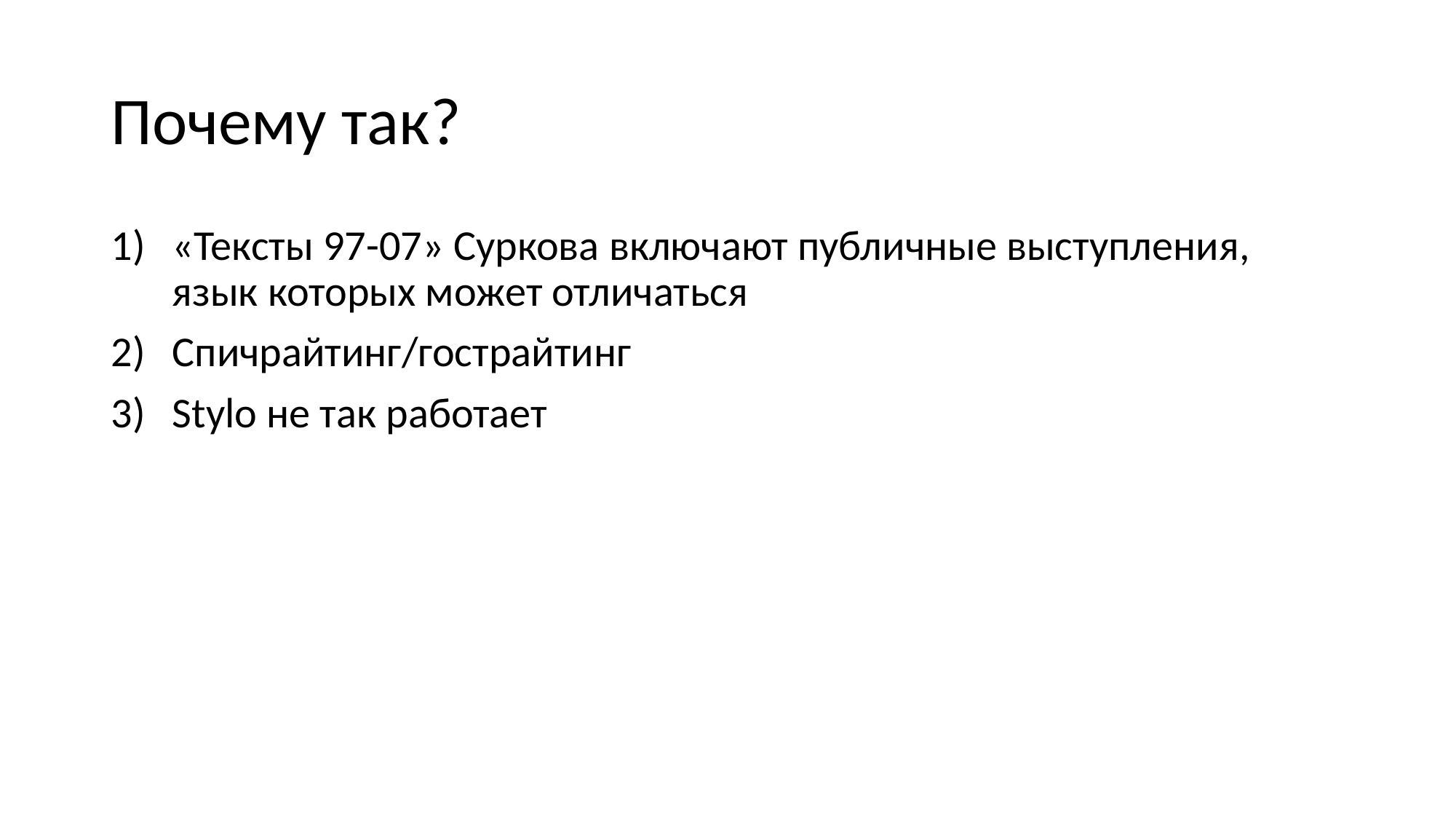

# Почему так?
«Тексты 97-07» Суркова включают публичные выступления, язык которых может отличаться
Спичрайтинг/гострайтинг
Stylo не так работает